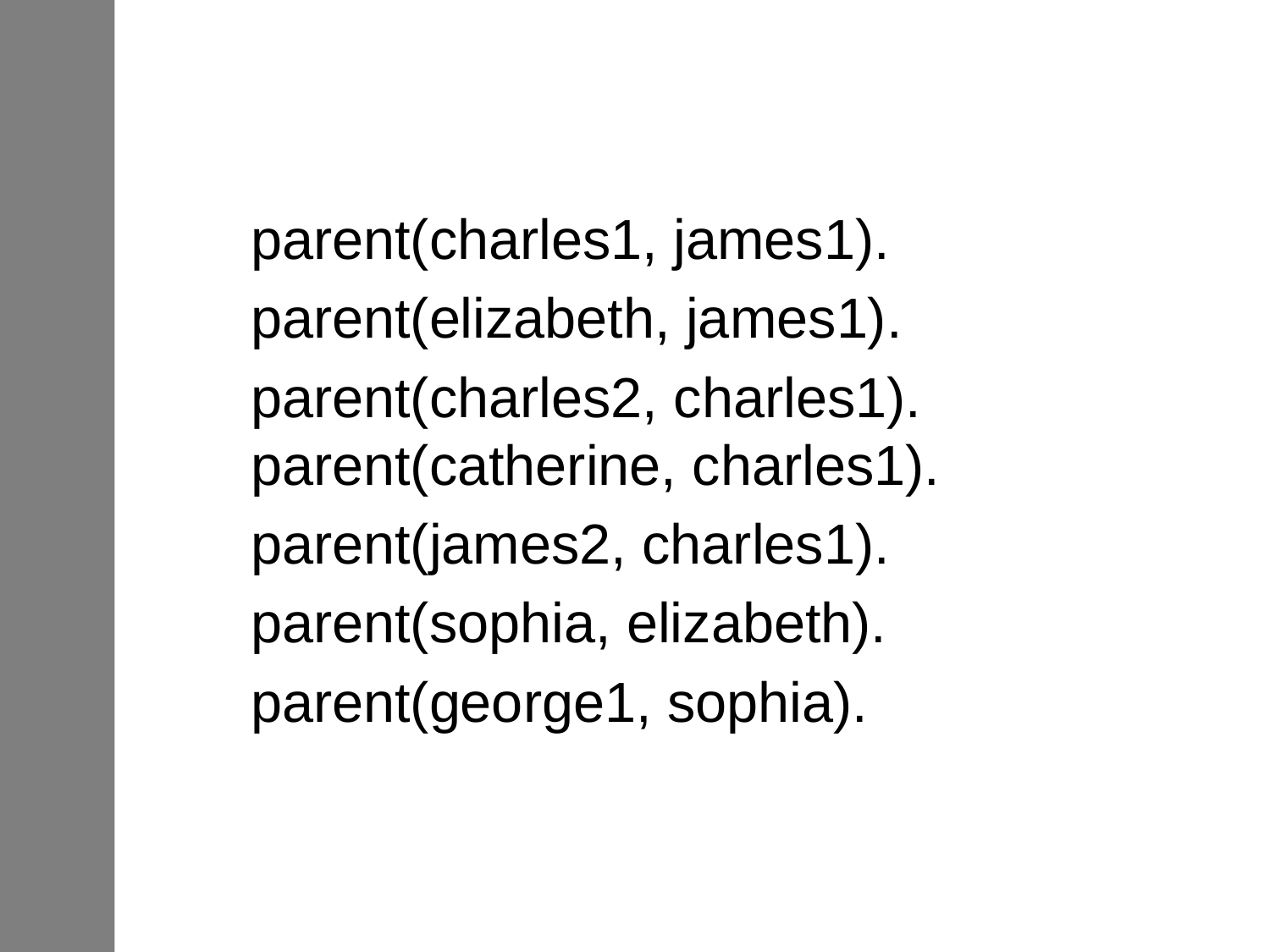

parent(charles1, james1).
	parent(elizabeth, james1).
	parent(charles2, charles1).  parent(catherine, charles1).
	parent(james2, charles1).
	parent(sophia, elizabeth).
	parent(george1, sophia).